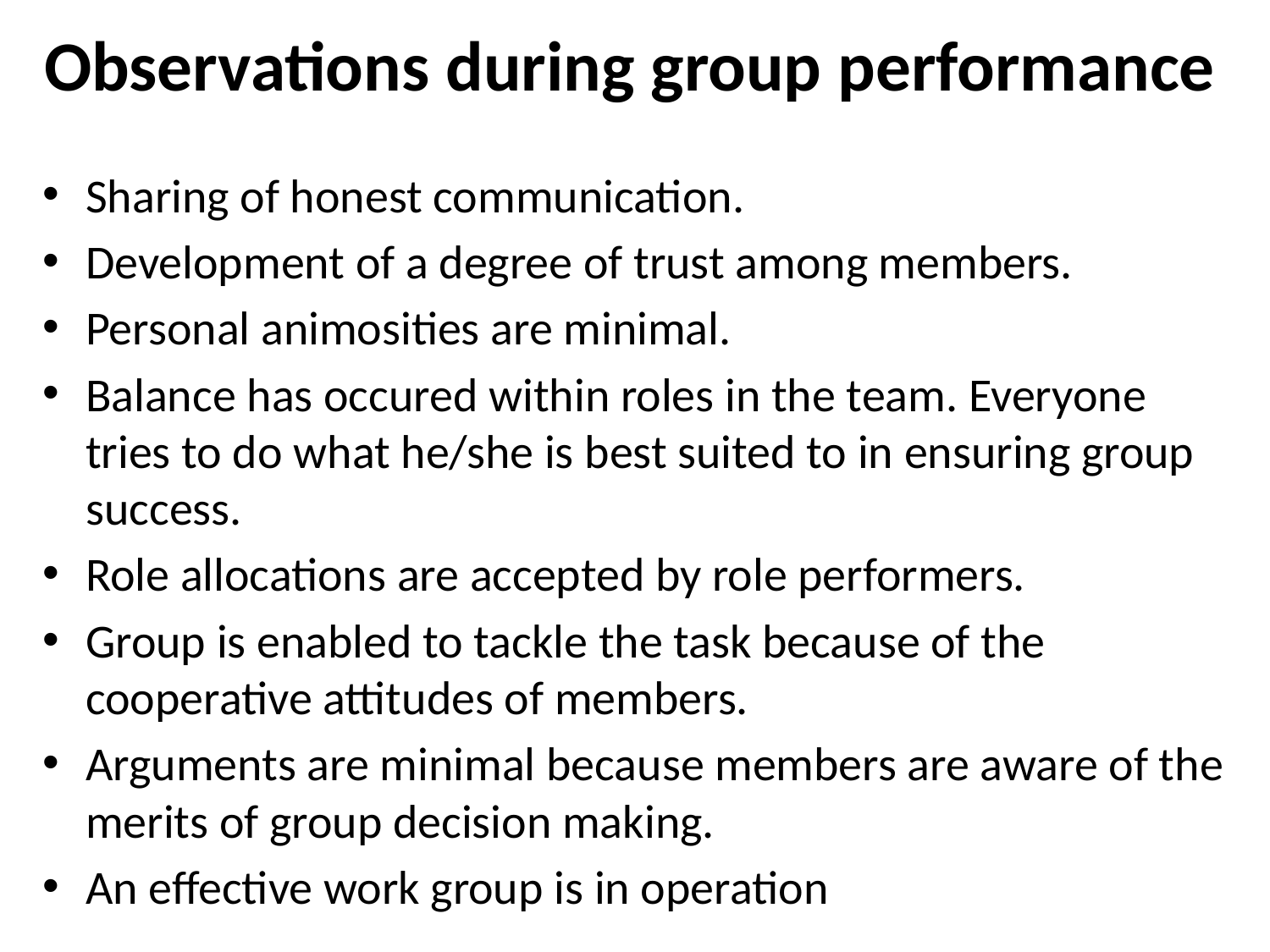

# Observations during group performance
Sharing of honest communication.
Development of a degree of trust among members.
Personal animosities are minimal.
Balance has occured within roles in the team. Everyone tries to do what he/she is best suited to in ensuring group success.
Role allocations are accepted by role performers.
Group is enabled to tackle the task because of the cooperative attitudes of members.
Arguments are minimal because members are aware of the merits of group decision making.
An effective work group is in operation